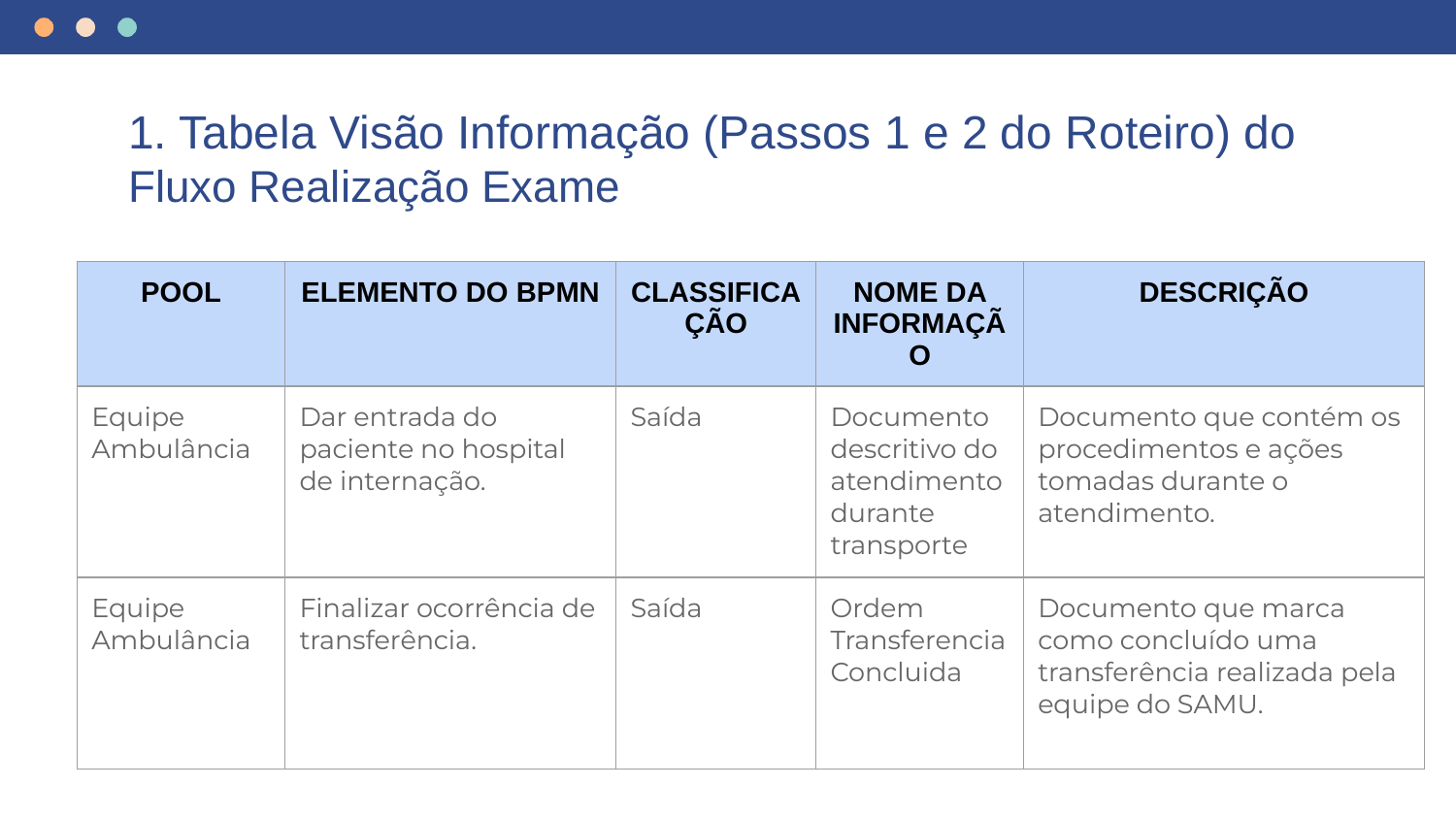

# 1. Tabela Visão Informação (Passos 1 e 2 do Roteiro) do Fluxo Realização Exame
| POOL | ELEMENTO DO BPMN | CLASSIFICAÇÃO | NOME DA INFORMAÇÃO | DESCRIÇÃO |
| --- | --- | --- | --- | --- |
| Equipe Ambulância | Dar entrada do paciente no hospital de internação. | Saída | Documento descritivo do atendimento durante transporte | Documento que contém os procedimentos e ações tomadas durante o atendimento. |
| Equipe Ambulância | Finalizar ocorrência de transferência. | Saída | Ordem Transferencia Concluida | Documento que marca como concluído uma transferência realizada pela equipe do SAMU. |